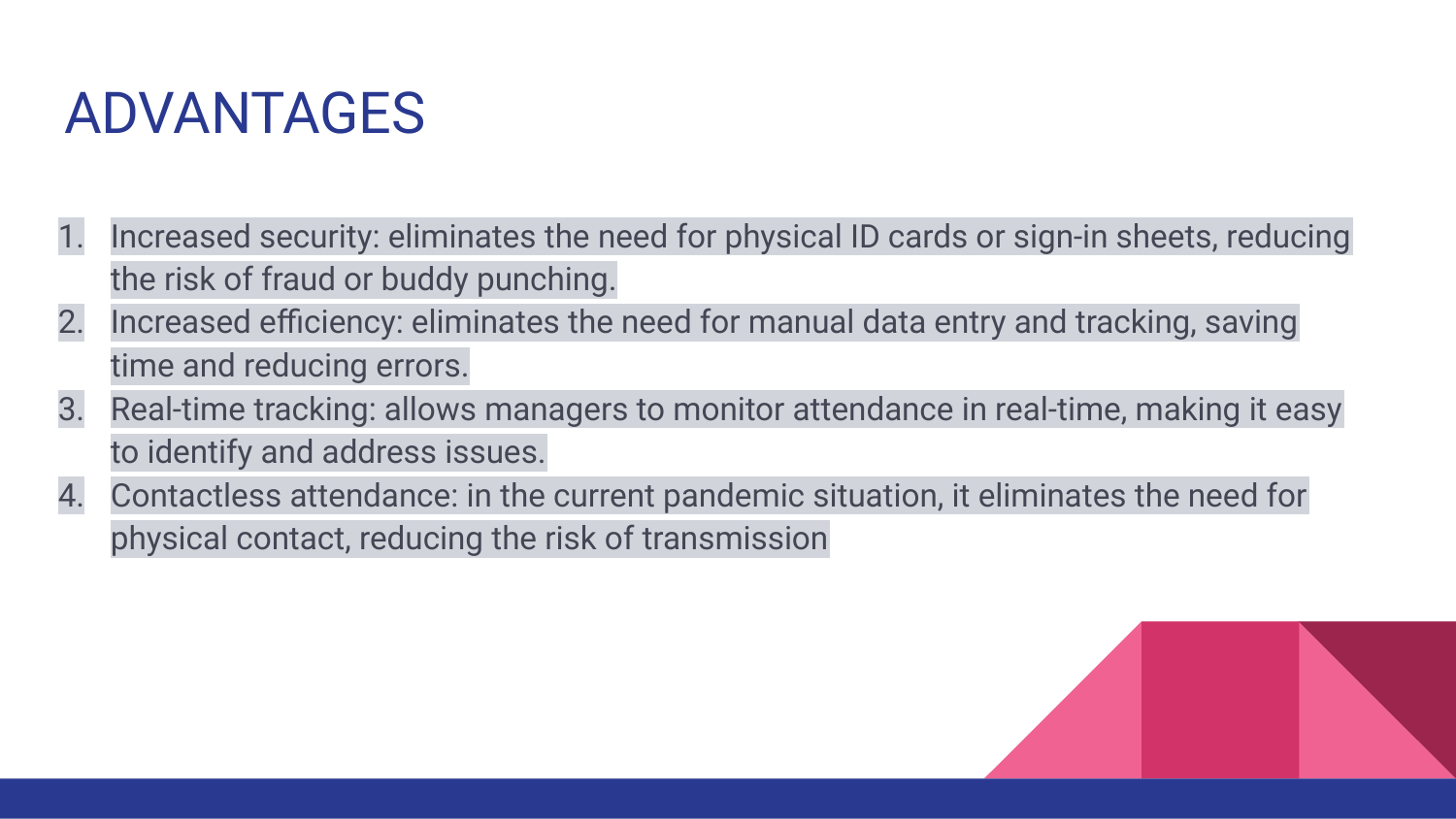

# ADVANTAGES
Increased security: eliminates the need for physical ID cards or sign-in sheets, reducing the risk of fraud or buddy punching.
Increased efficiency: eliminates the need for manual data entry and tracking, saving time and reducing errors.
Real-time tracking: allows managers to monitor attendance in real-time, making it easy to identify and address issues.
Contactless attendance: in the current pandemic situation, it eliminates the need for physical contact, reducing the risk of transmission